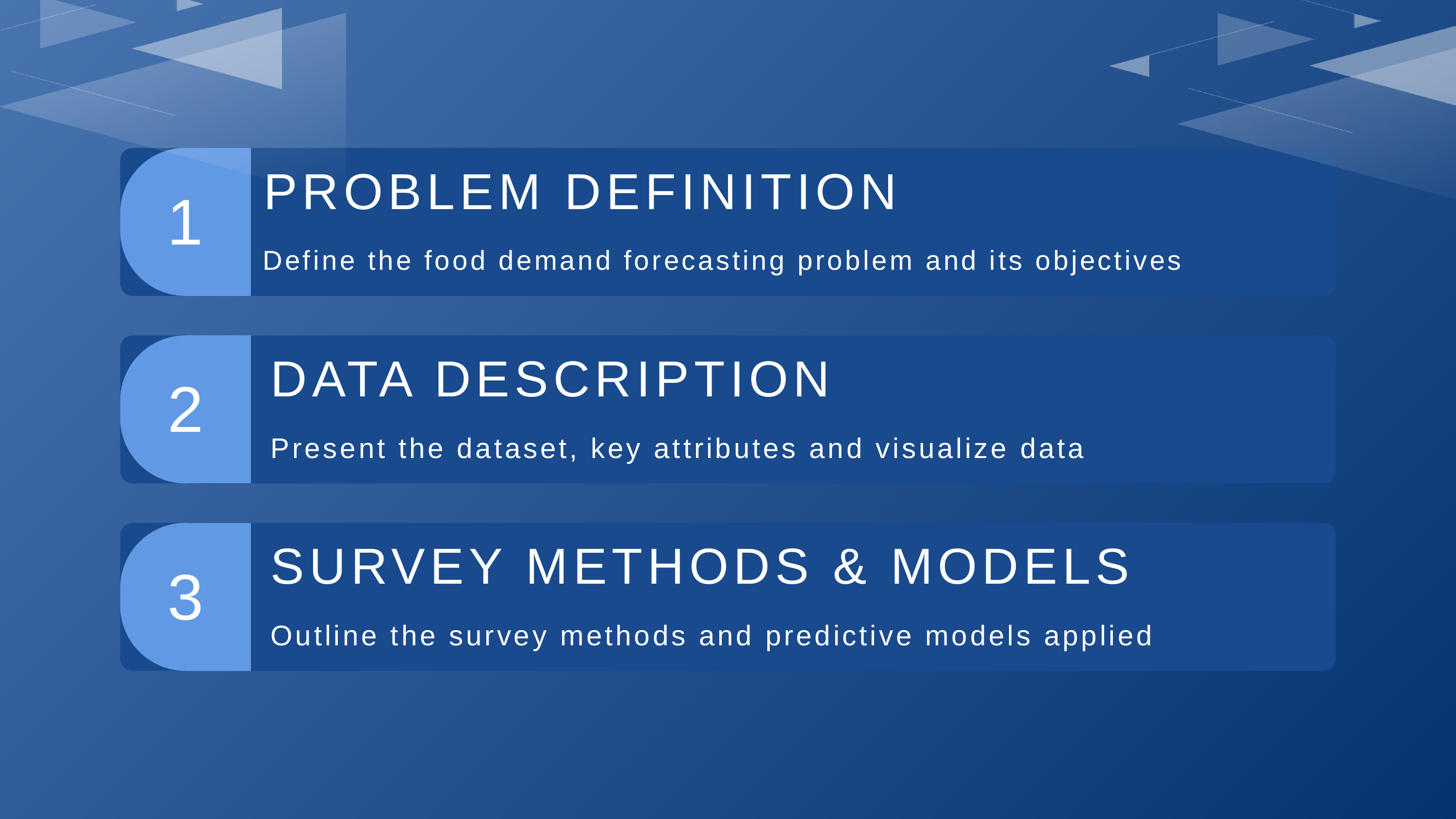

PROBLEM DEFINITION
1
Define the food demand forecasting problem and its objectives

DATA DESCRIPTION
2
Present the dataset, key attributes and visualize data

SURVEY METHODS & MODELS
3
Outline the survey methods and predictive models applied